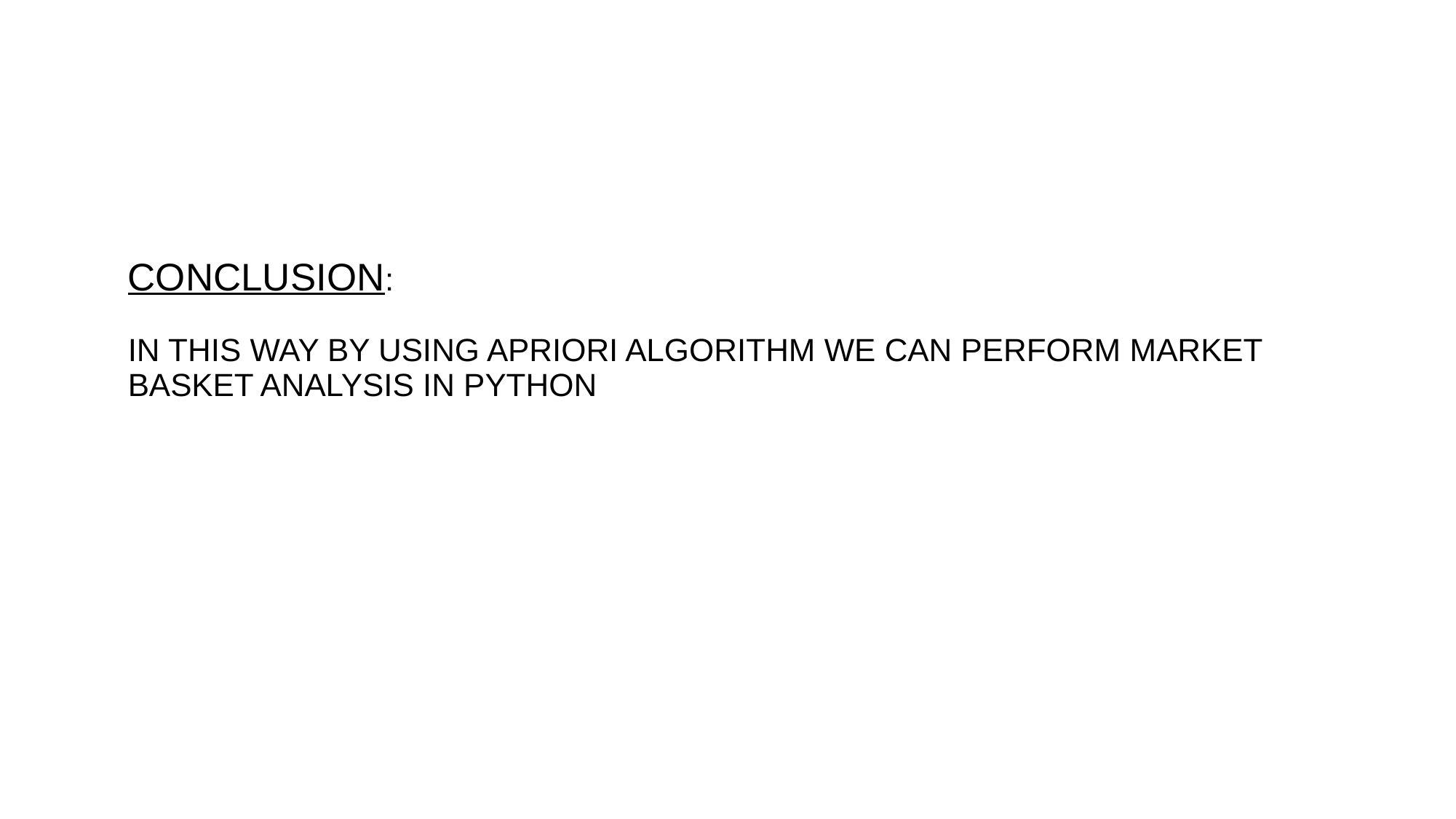

# CONCLUSION: IN THIS WAY BY USING APRIORI ALGORITHM WE CAN PERFORM MARKET BASKET ANALYSIS IN PYTHON